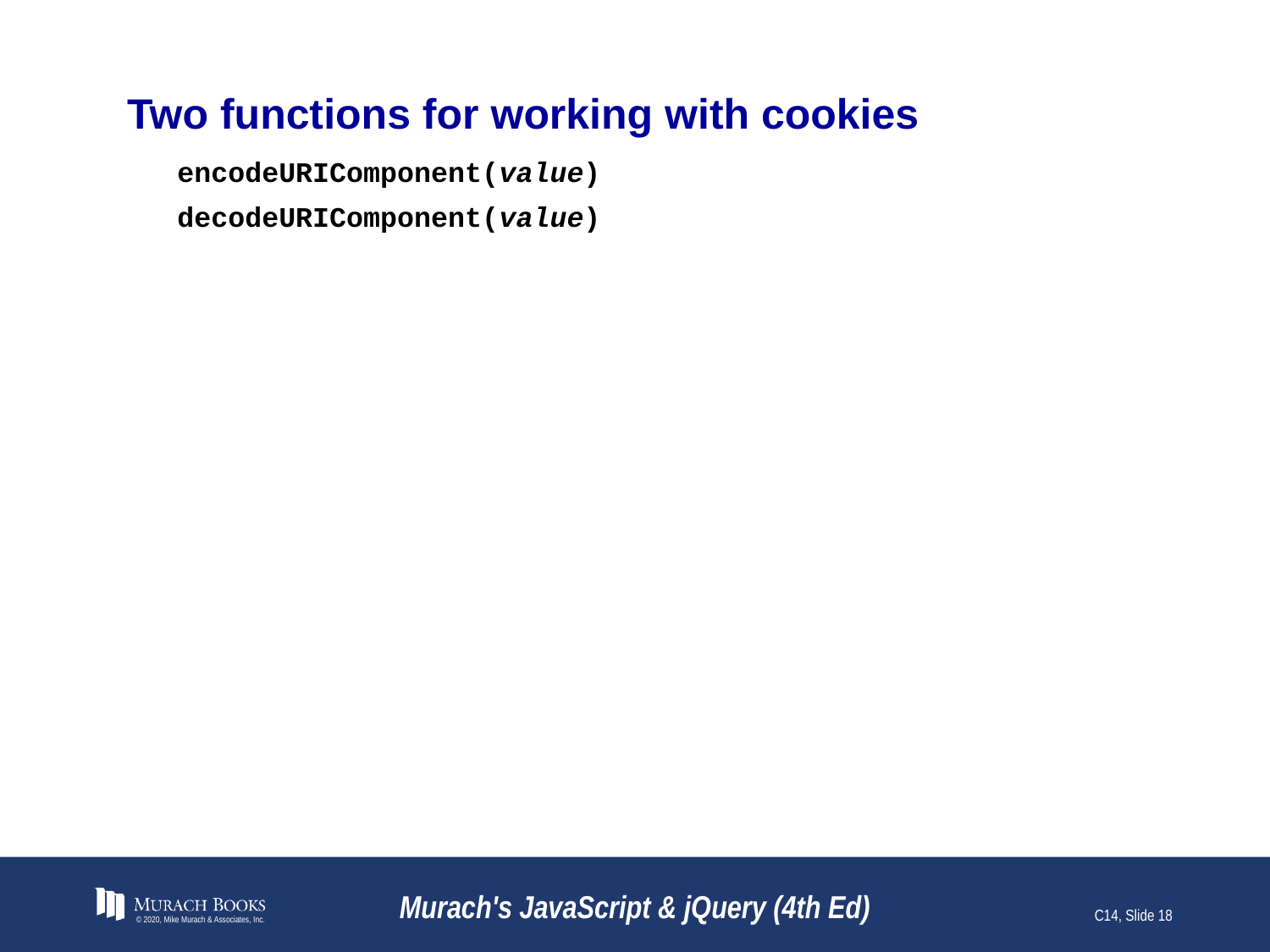

# Two functions for working with cookies
encodeURIComponent(value)
decodeURIComponent(value)

© 2020, Mike Murach & Associates, Inc.
Murach's JavaScript & jQuery (4th Ed)

C14, Slide 18